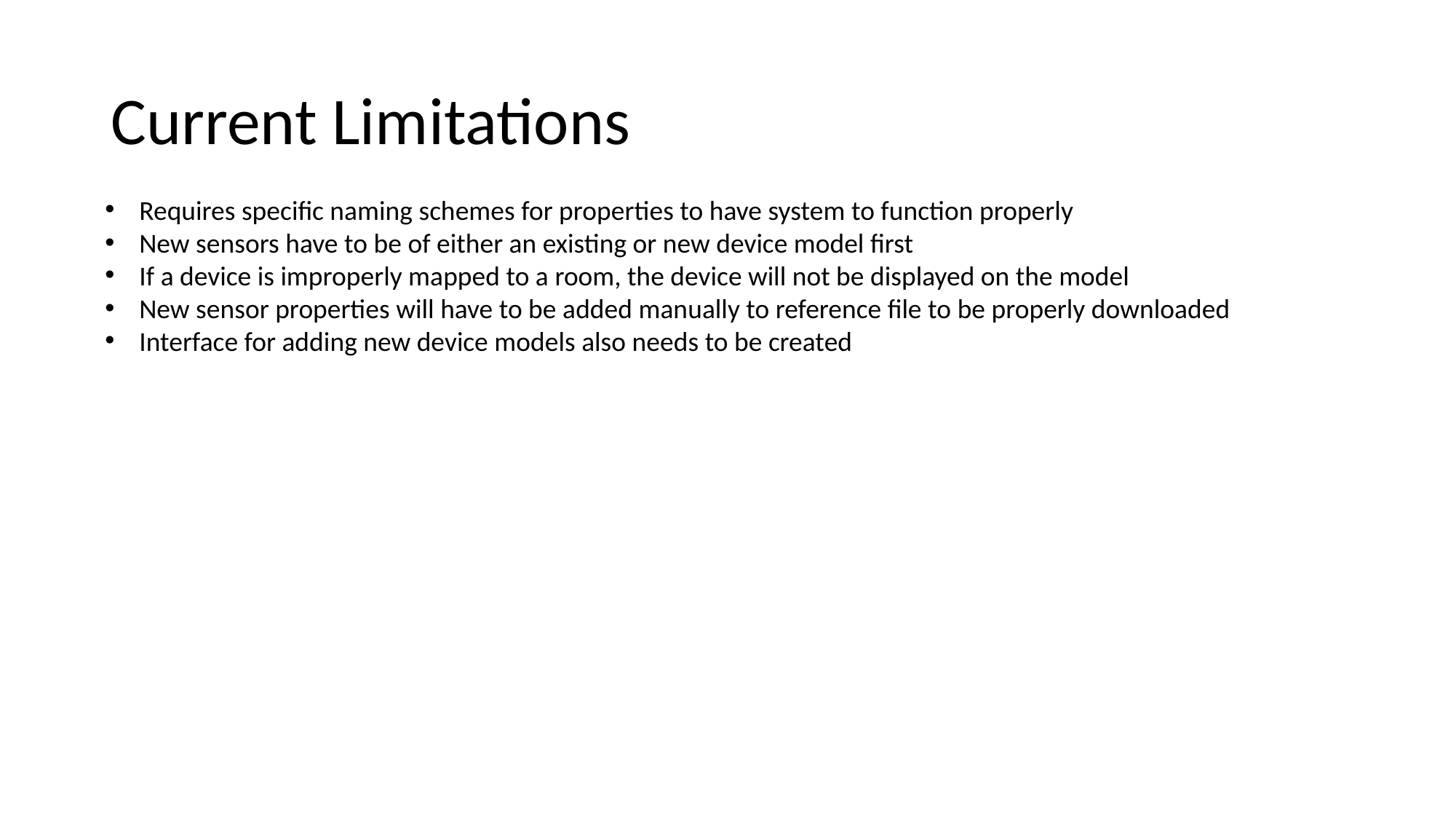

# Current Limitations
Requires specific naming schemes for properties to have system to function properly
New sensors have to be of either an existing or new device model first
If a device is improperly mapped to a room, the device will not be displayed on the model
New sensor properties will have to be added manually to reference file to be properly downloaded
Interface for adding new device models also needs to be created